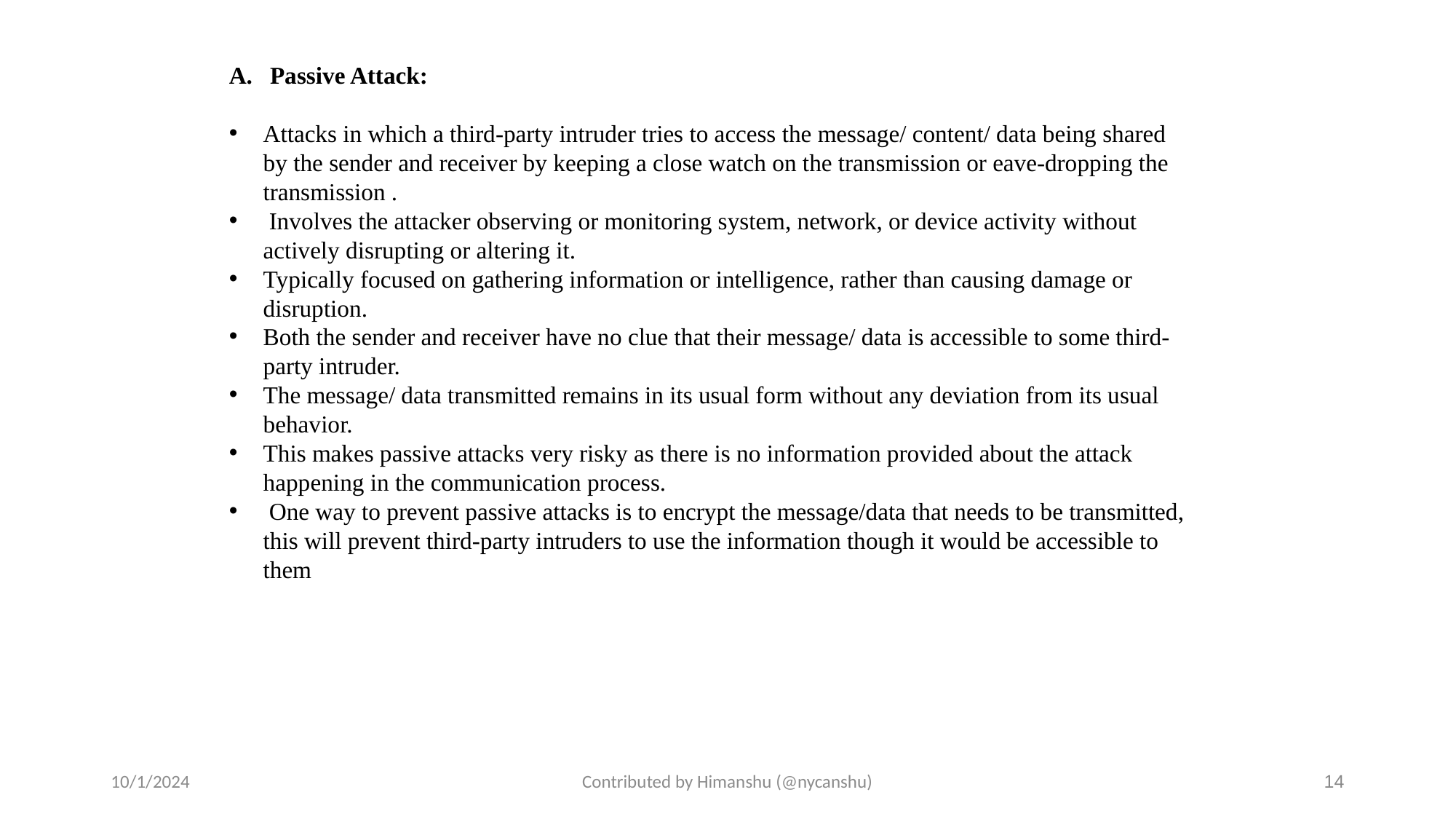

Passive Attack:

Attacks in which a third-party intruder tries to access the message/ content/ data being shared by the sender and receiver by keeping a close watch on the transmission or eave-dropping the transmission .
 Involves the attacker observing or monitoring system, network, or device activity without actively disrupting or altering it.
Typically focused on gathering information or intelligence, rather than causing damage or disruption.
Both the sender and receiver have no clue that their message/ data is accessible to some third-party intruder.
The message/ data transmitted remains in its usual form without any deviation from its usual behavior.
This makes passive attacks very risky as there is no information provided about the attack happening in the communication process.
 One way to prevent passive attacks is to encrypt the message/data that needs to be transmitted, this will prevent third-party intruders to use the information though it would be accessible to them
10/1/2024
Contributed by Himanshu (@nycanshu)
14